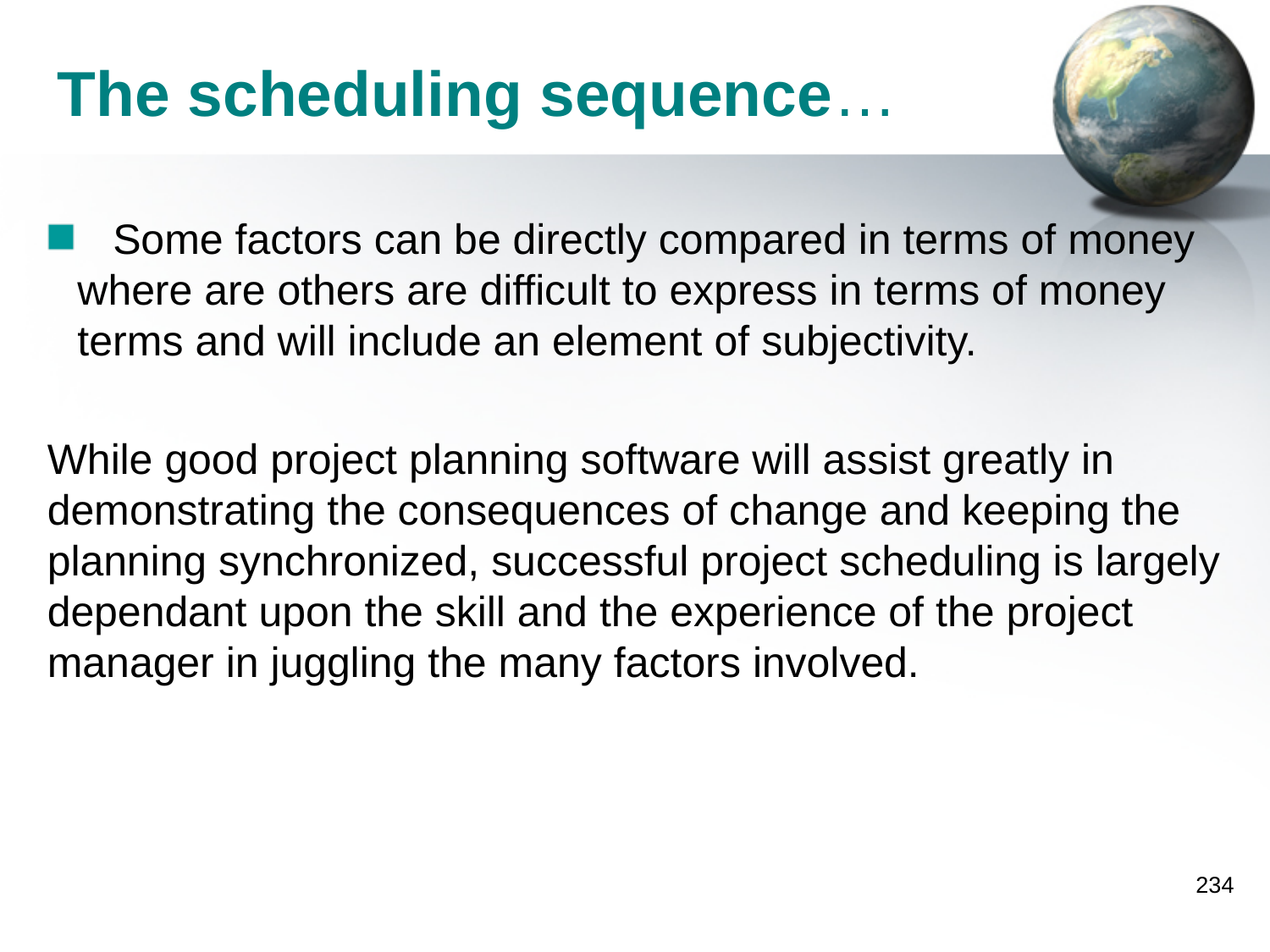

The scheduling sequence…
   Some factors can be directly compared in terms of money      where are others are difficult to express in terms of money terms and will include an element of subjectivity.

While good project planning software will assist greatly in demonstrating the consequences of change and keeping the planning synchronized, successful project scheduling is largely dependant upon the skill and the experience of the project manager in juggling the many factors involved.
234